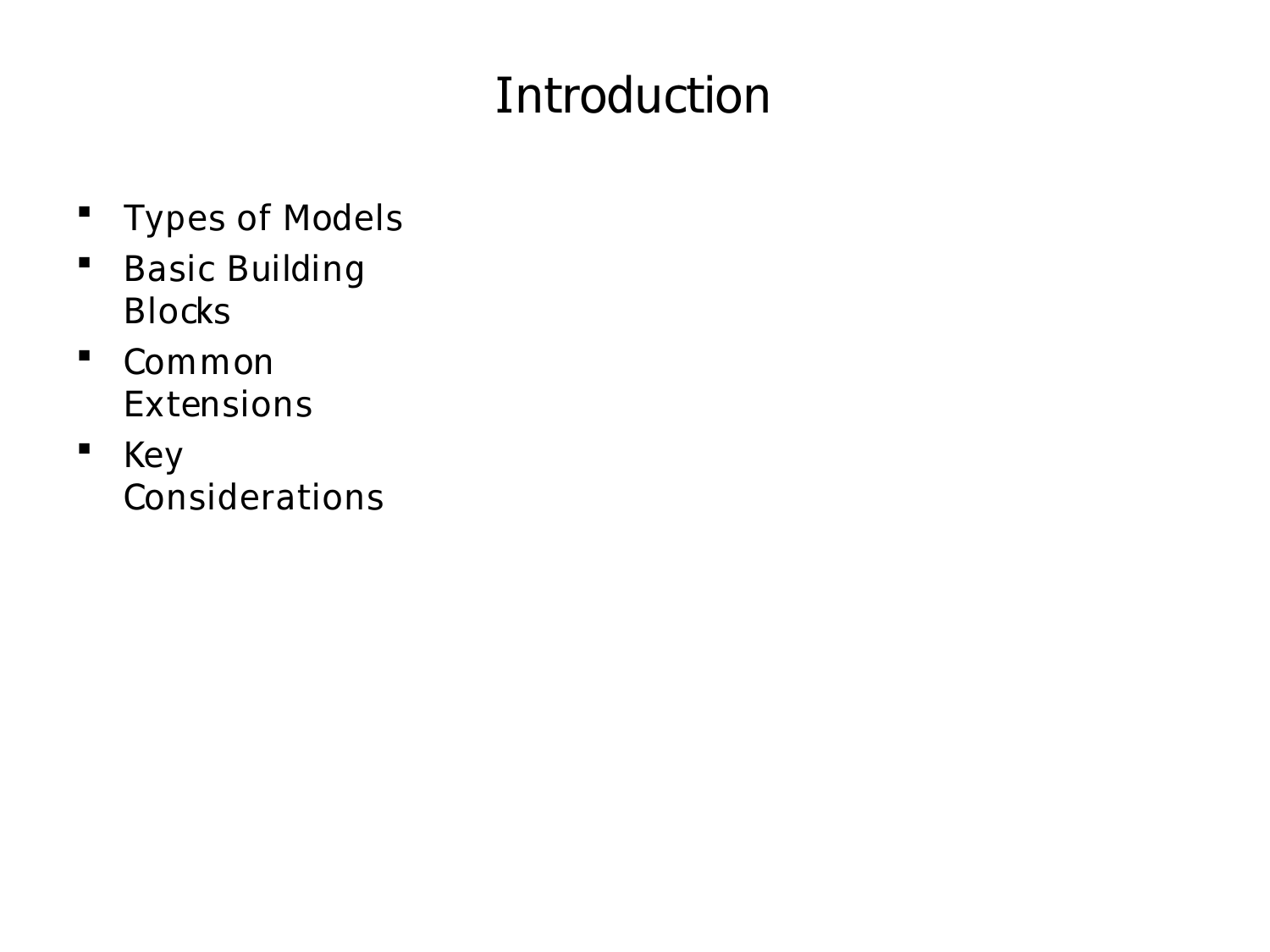

# Introduction
Types of Models
Basic Building Blocks
Common Extensions
Key Considerations
2